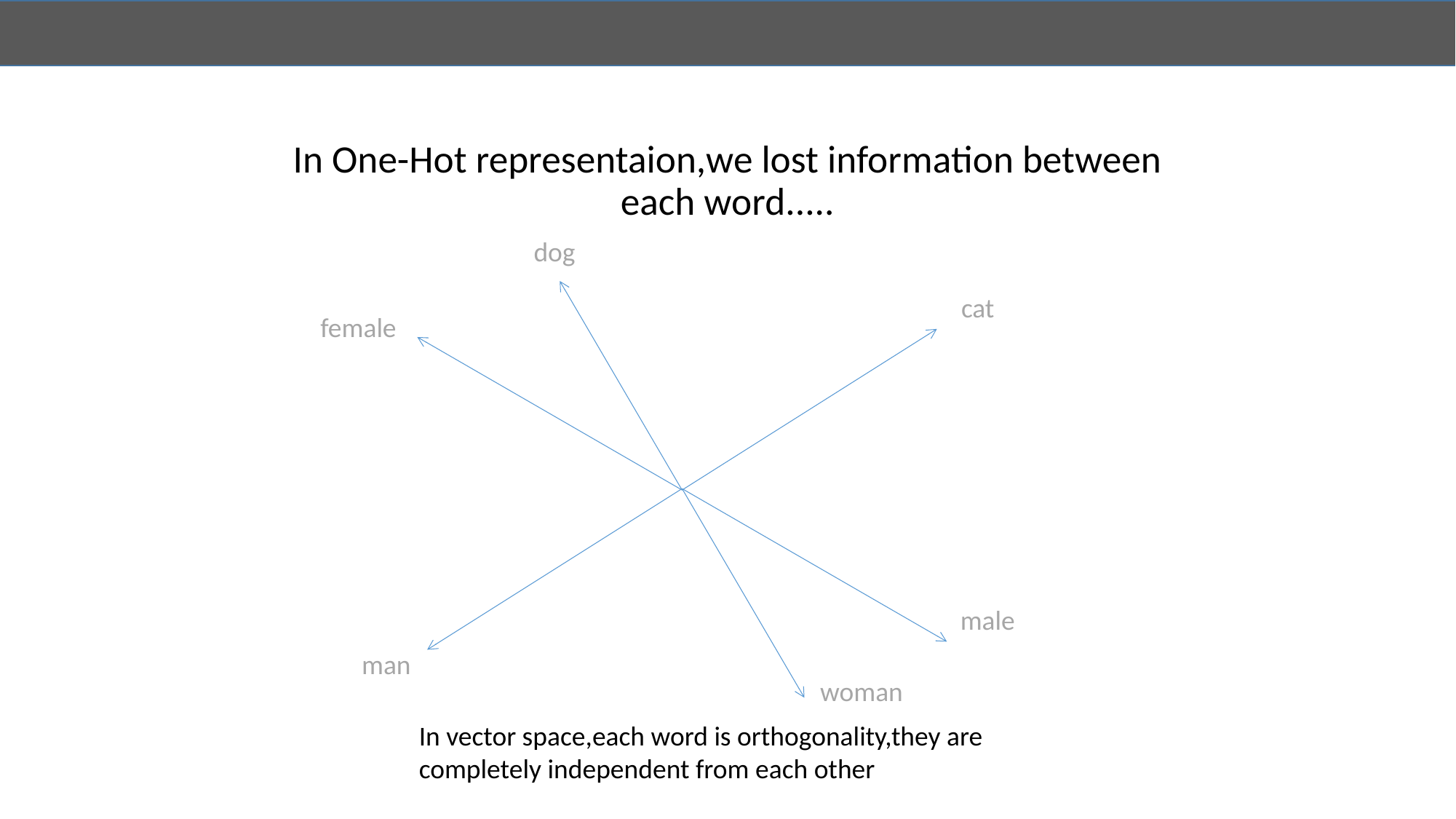

# In One-Hot representaion,we lost information between each word.....
dog
cat
female
male
man
woman
In vector space,each word is orthogonality,they are completely independent from each other